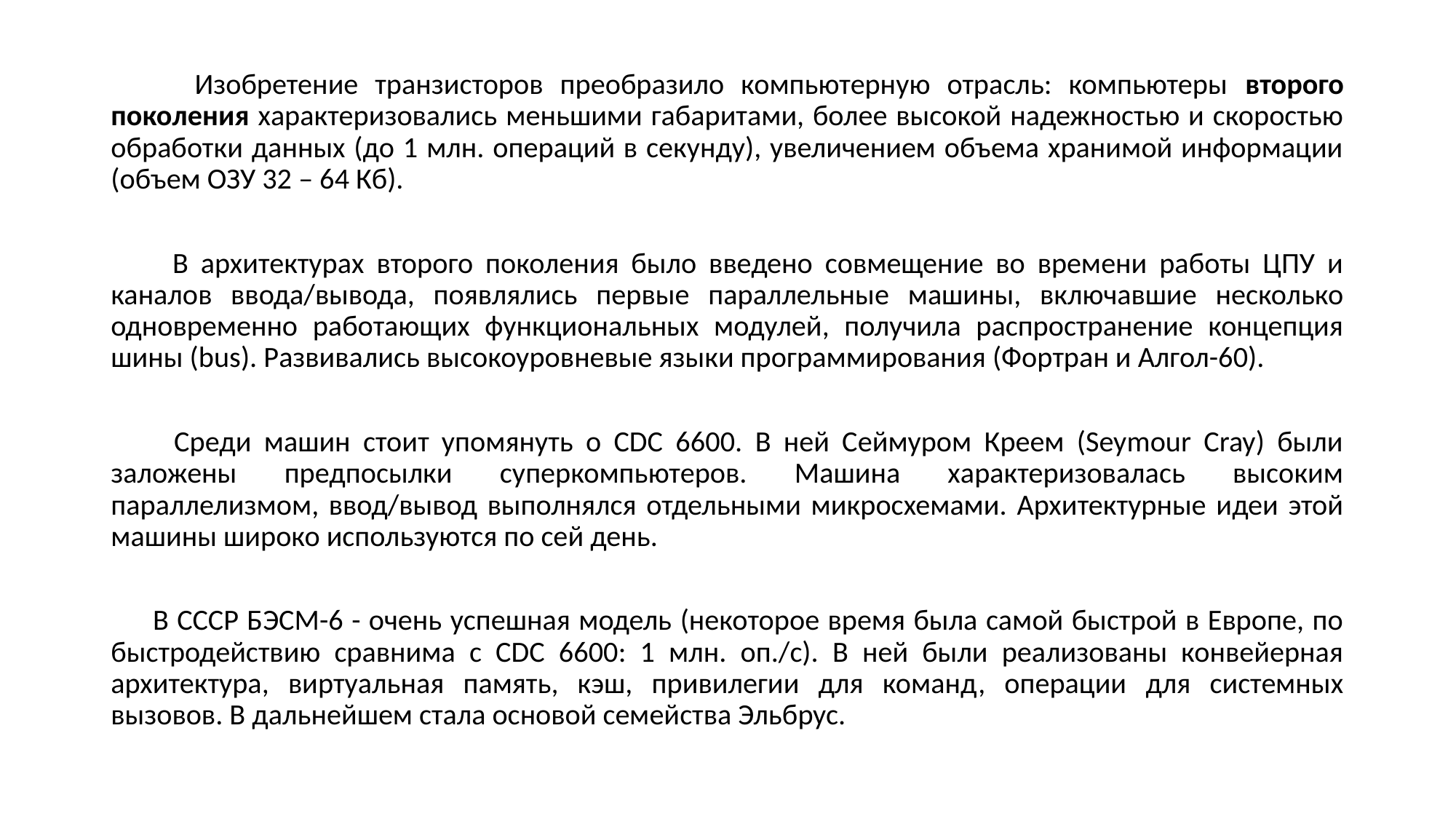

Изобретение транзисторов преобразило компьютерную отрасль: компьютеры второго поколения характеризовались меньшими габаритами, более высокой надежностью и скоростью обработки данных (до 1 млн. операций в секунду), увеличением объема хранимой информации (объем ОЗУ 32 – 64 Кб).

     В архитектурах второго поколения было введено совмещение во времени работы ЦПУ и каналов ввода/вывода, появлялись первые параллельные машины, включавшие несколько одновременно работающих функциональных модулей, получила распространение концепция шины (bus). Развивались высокоуровневые языки программирования (Фортран и Алгол-60).

     Среди машин стоит упомянуть о CDC 6600. В ней Сеймуром Креем (Seymour Cray) были заложены предпосылки суперкомпьютеров. Машина характеризовалась высоким параллелизмом, ввод/вывод выполнялся отдельными микросхемами. Архитектурные идеи этой машины широко используются по сей день.

     В СССР БЭСМ-6 - очень успешная модель (некоторое время была самой быстрой в Европе, по быстродействию сравнима с CDC 6600: 1 млн. оп./с). В ней были реализованы конвейерная архитектура, виртуальная память, кэш, привилегии для команд, операции для системных вызовов. В дальнейшем стала основой семейства Эльбрус.